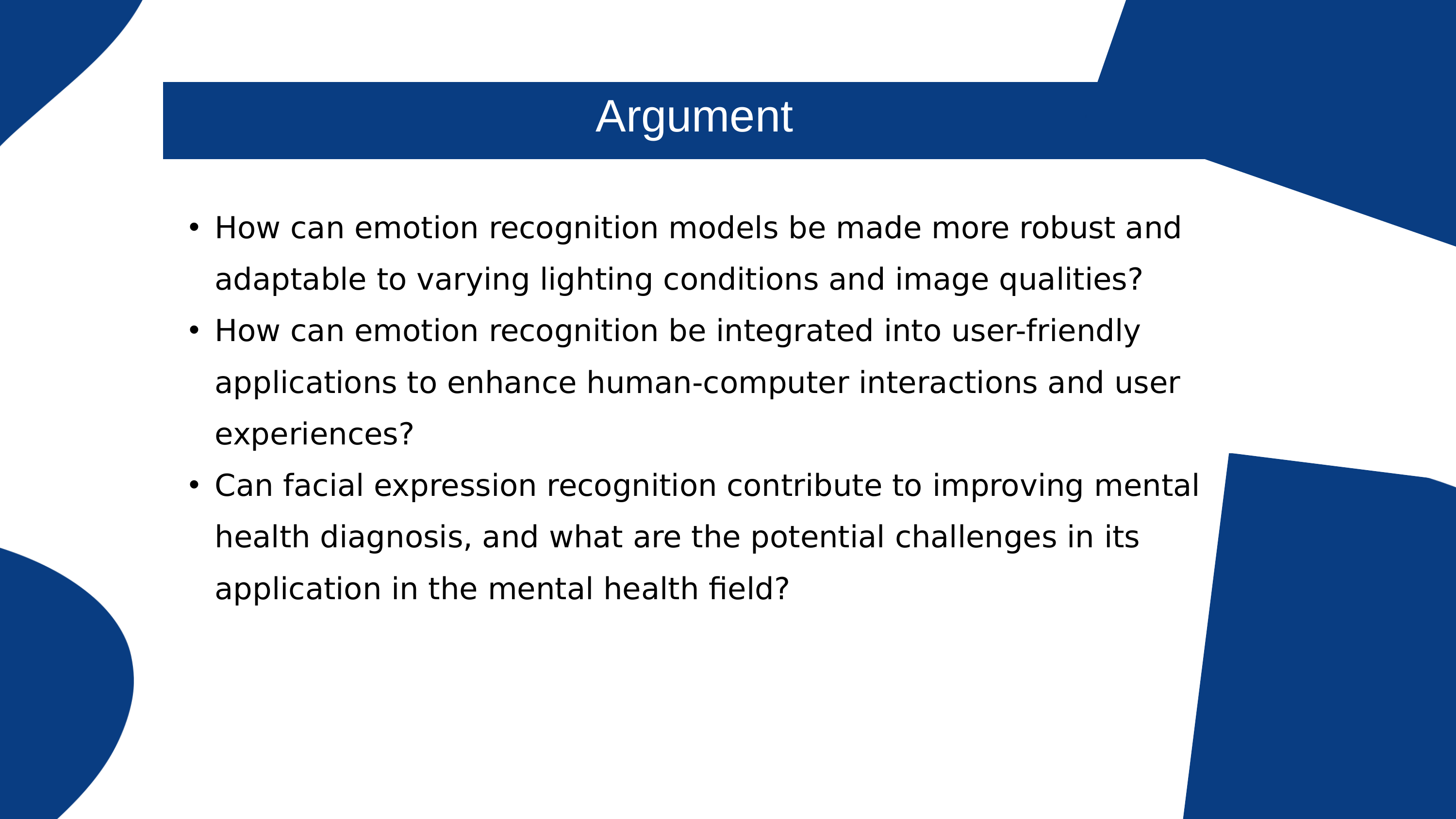

Argument

How can emotion recognition models be made more robust and adaptable to varying lighting conditions and image qualities?
How can emotion recognition be integrated into user-friendly applications to enhance human-computer interactions and user experiences?
Can facial expression recognition contribute to improving mental health diagnosis, and what are the potential challenges in its application in the mental health field?